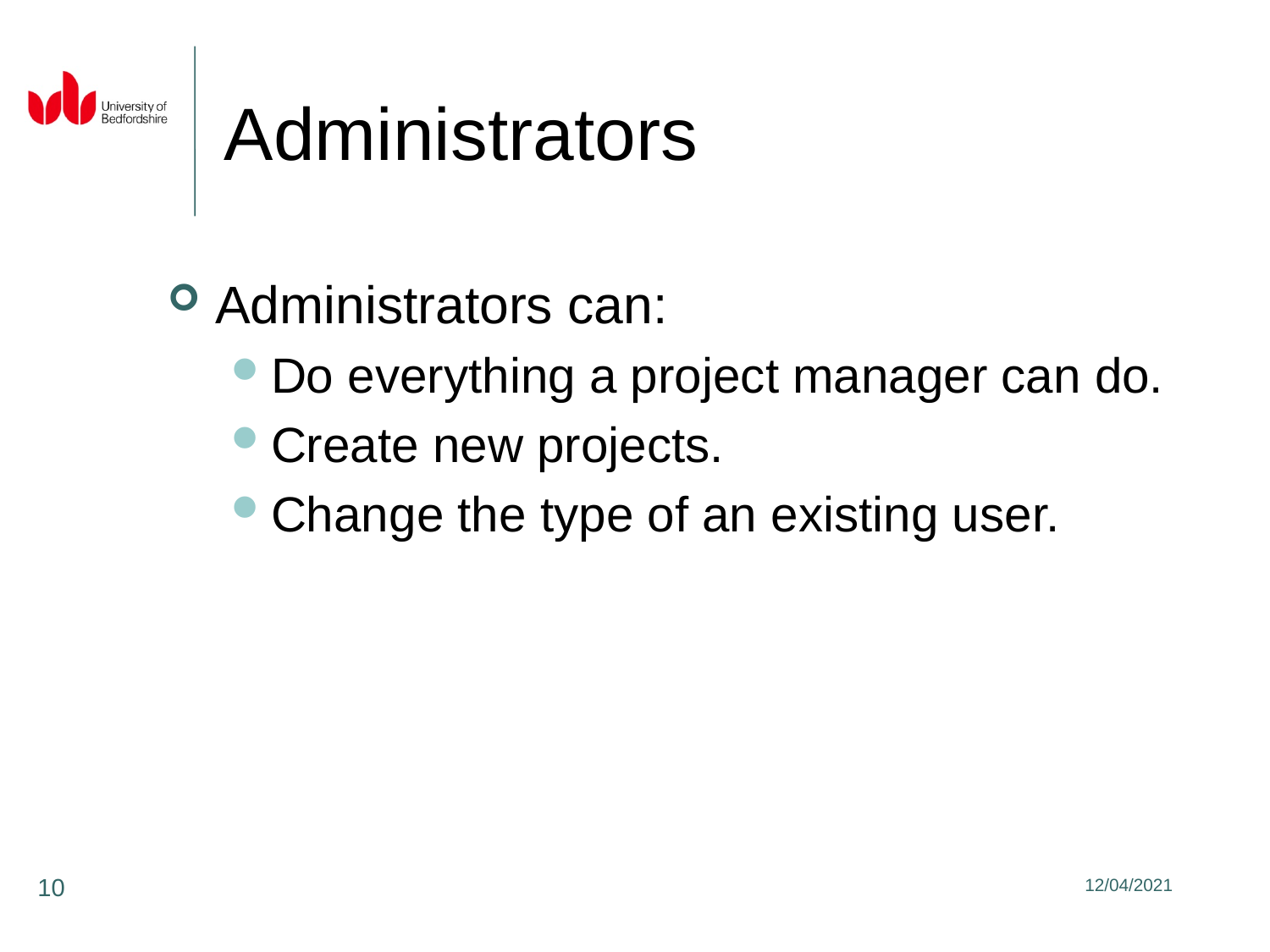

# Administrators
Administrators can:
Do everything a project manager can do.
Create new projects.
Change the type of an existing user.

10
12/04/2021